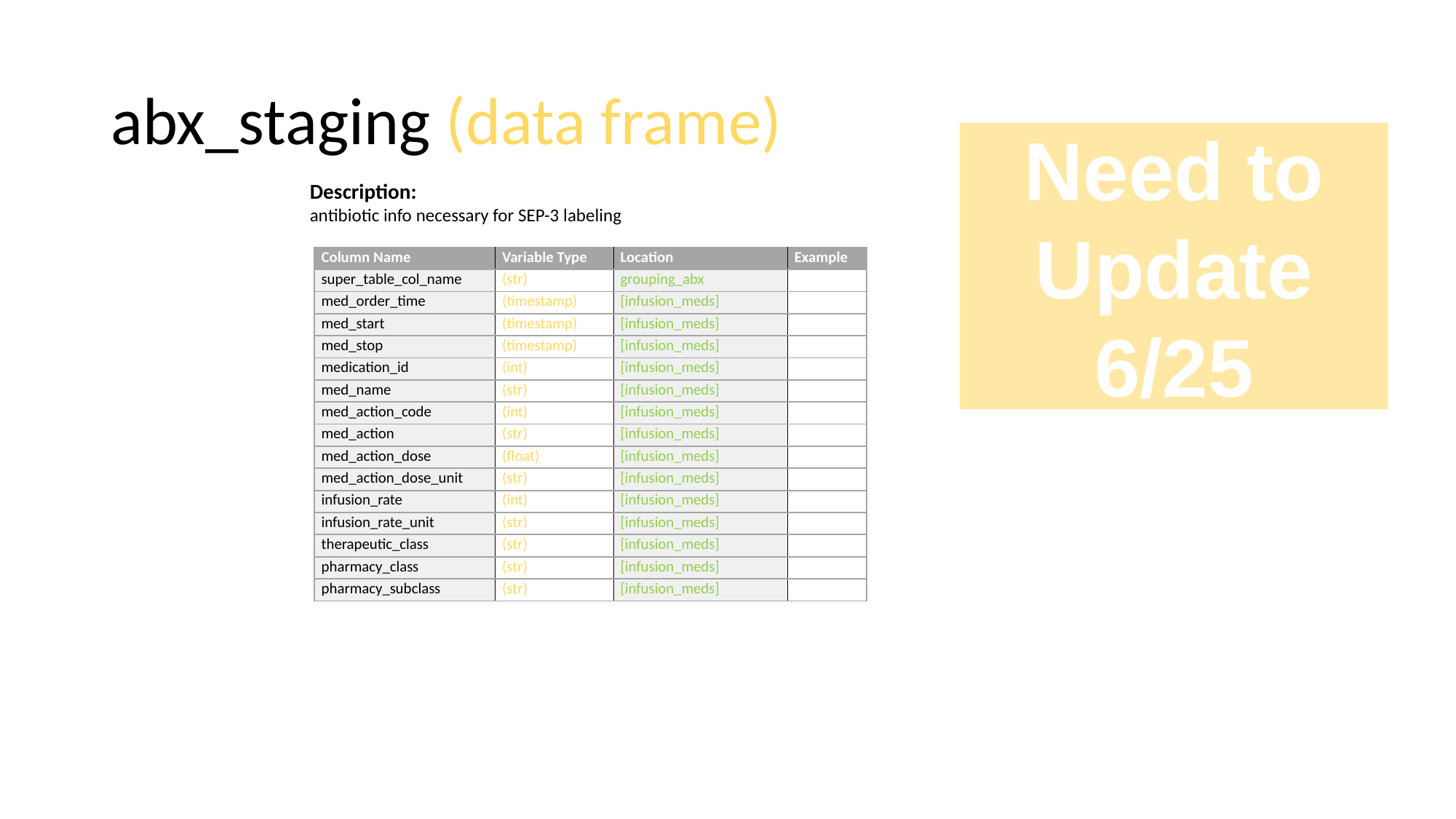

# abx_staging (data frame)
Need to Update
6/25
Description:
antibiotic info necessary for SEP-3 labeling
| Column Name | Variable Type | Location | Example |
| --- | --- | --- | --- |
| super\_table\_col\_name | (str) | grouping\_abx |  |
| med\_order\_time | (timestamp) | [infusion\_meds] |  |
| med\_start | (timestamp) | [infusion\_meds] |  |
| med\_stop | (timestamp) | [infusion\_meds] |  |
| medication\_id | (int) | [infusion\_meds] |  |
| med\_name | (str) | [infusion\_meds] |  |
| med\_action\_code | (int) | [infusion\_meds] |  |
| med\_action | (str) | [infusion\_meds] |  |
| med\_action\_dose | (float) | [infusion\_meds] |  |
| med\_action\_dose\_unit | (str) | [infusion\_meds] |  |
| infusion\_rate | (int) | [infusion\_meds] |  |
| infusion\_rate\_unit | (str) | [infusion\_meds] |  |
| therapeutic\_class | (str) | [infusion\_meds] |  |
| pharmacy\_class | (str) | [infusion\_meds] |  |
| pharmacy\_subclass | (str) | [infusion\_meds] |  |